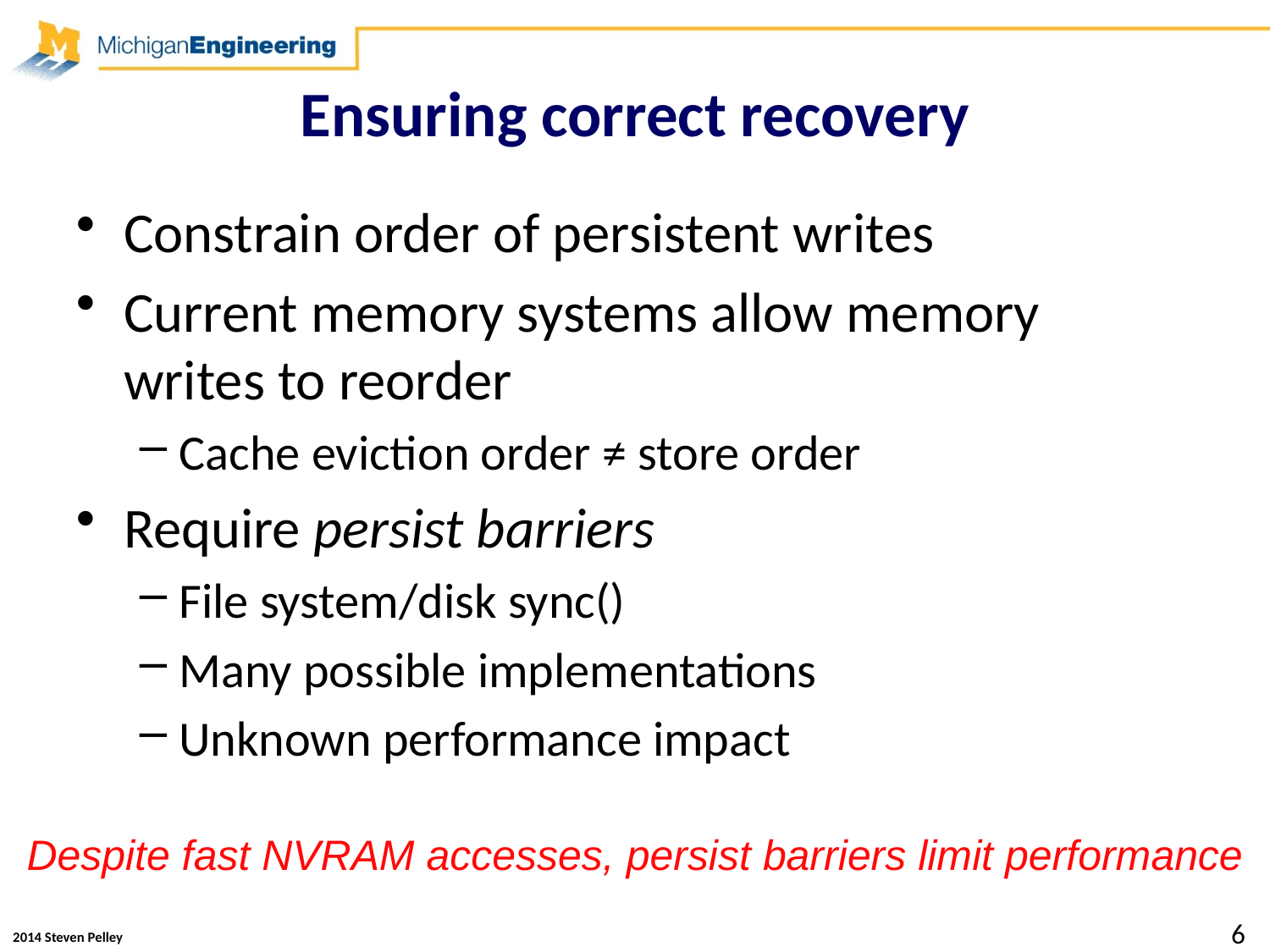

# Ensuring correct recovery
Constrain order of persistent writes
Current memory systems allow memory writes to reorder
Cache eviction order ≠ store order
Require persist barriers
File system/disk sync()
Many possible implementations
Unknown performance impact
Despite fast NVRAM accesses, persist barriers limit performance
6